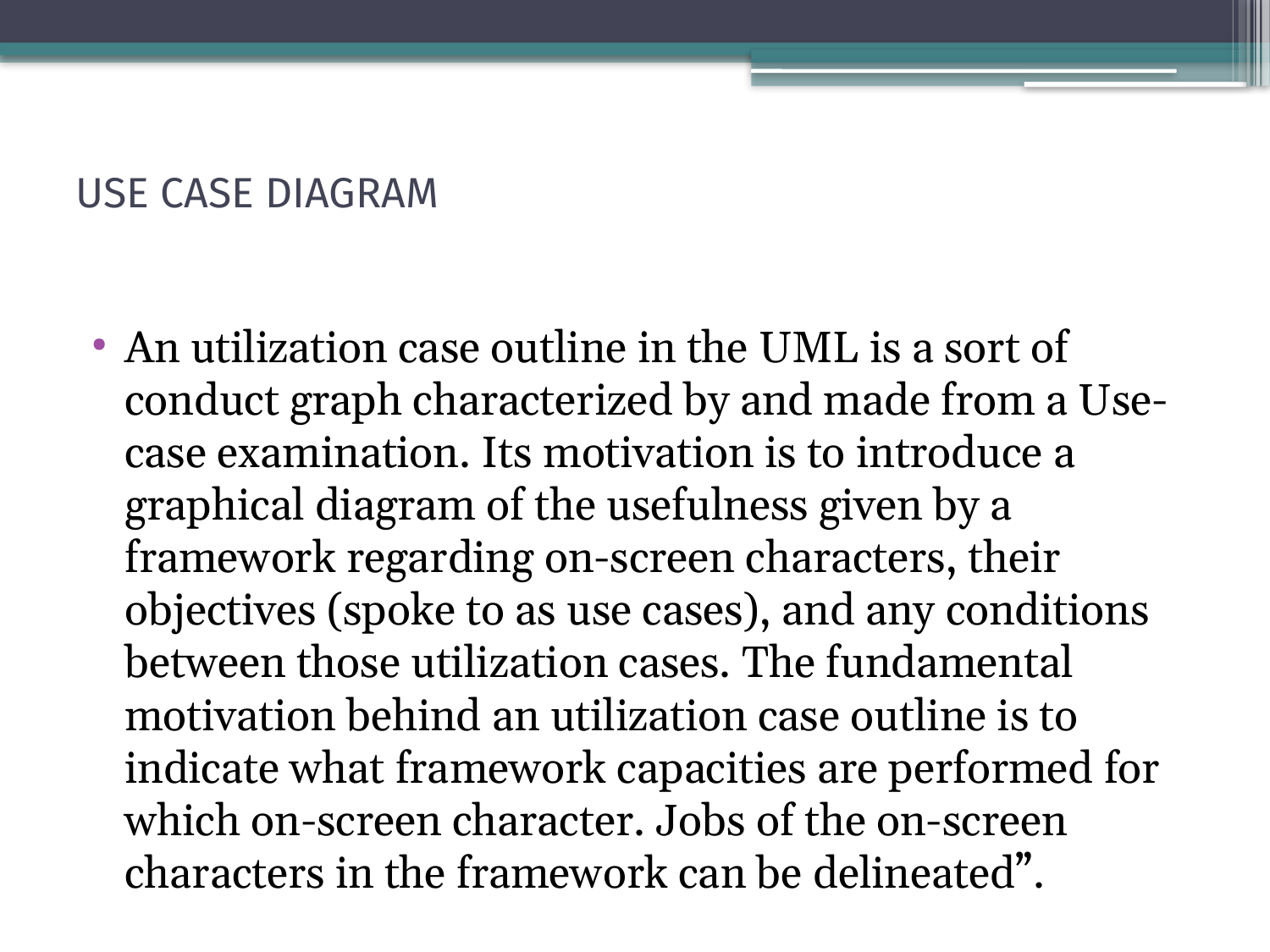

# USE CASE DIAGRAM
An utilization case outline in the UML is a sort of conduct graph characterized by and made from a Use-case examination. Its motivation is to introduce a graphical diagram of the usefulness given by a framework regarding on-screen characters, their objectives (spoke to as use cases), and any conditions between those utilization cases. The fundamental motivation behind an utilization case outline is to indicate what framework capacities are performed for which on-screen character. Jobs of the on-screen characters in the framework can be delineated”.